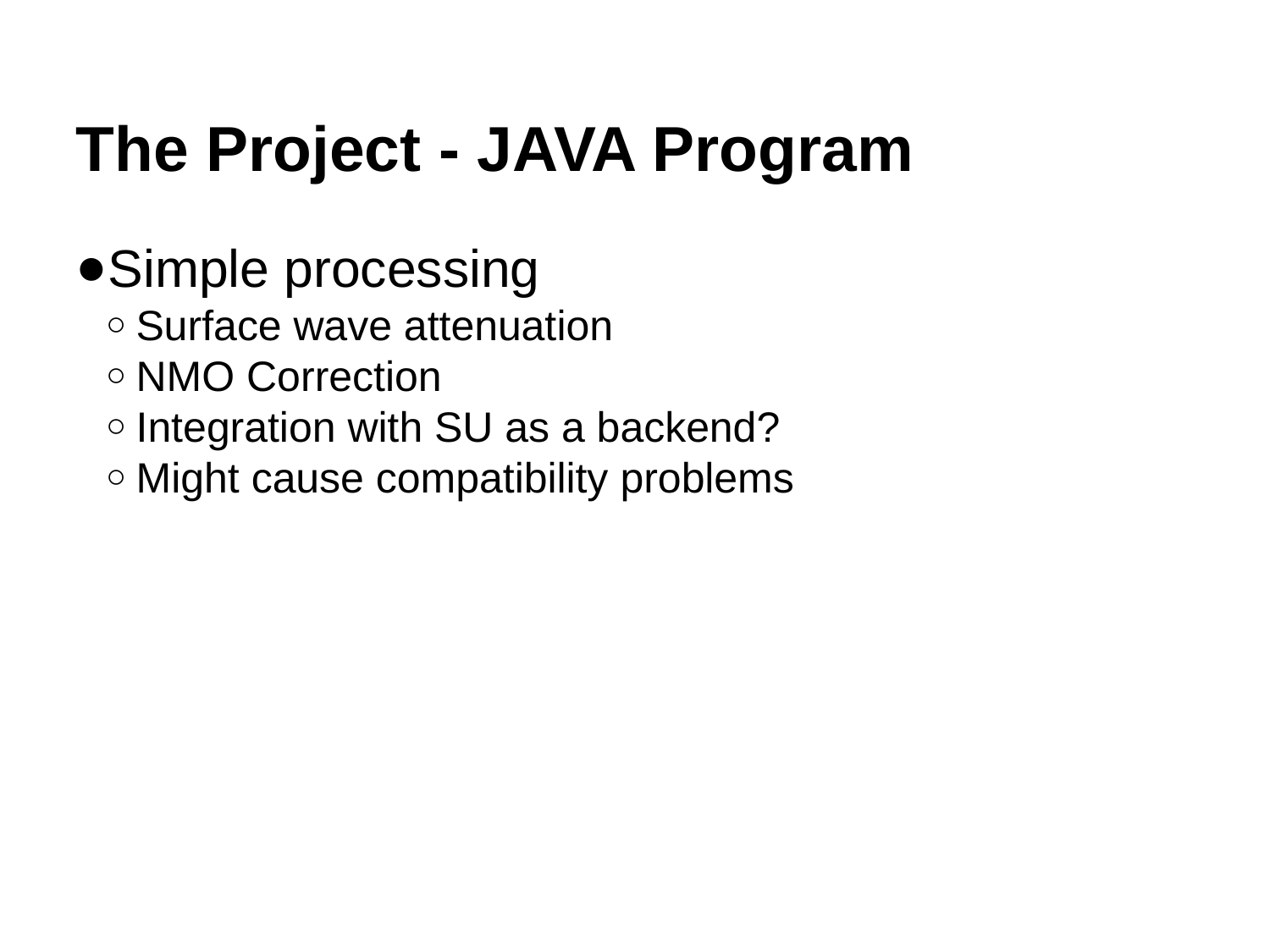

The Project - JAVA Program
Simple processing
Surface wave attenuation
NMO Correction
Integration with SU as a backend?
Might cause compatibility problems